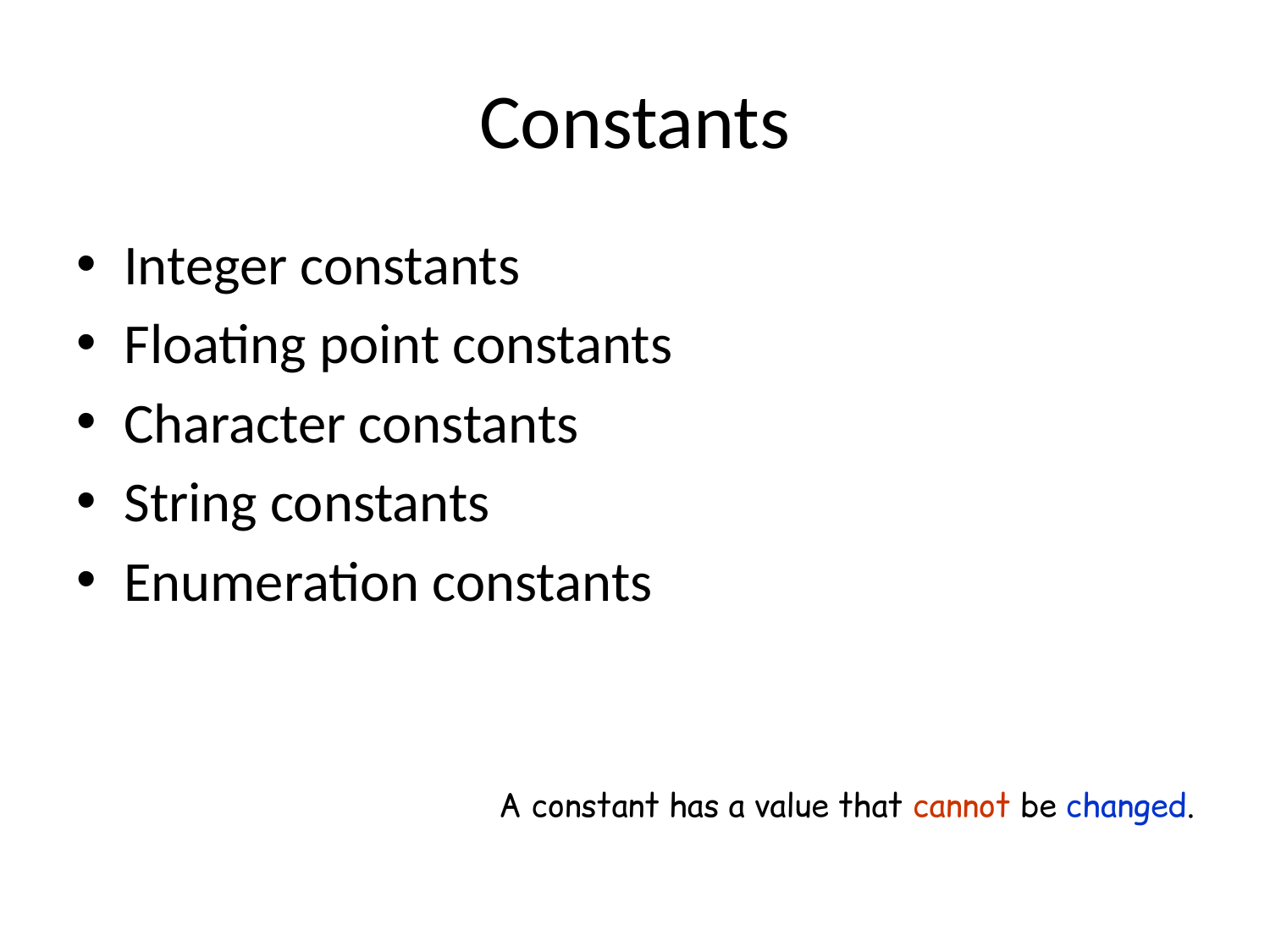

# Constants
Integer constants
Floating point constants
Character constants
String constants
Enumeration constants
A constant has a value that cannot be changed.